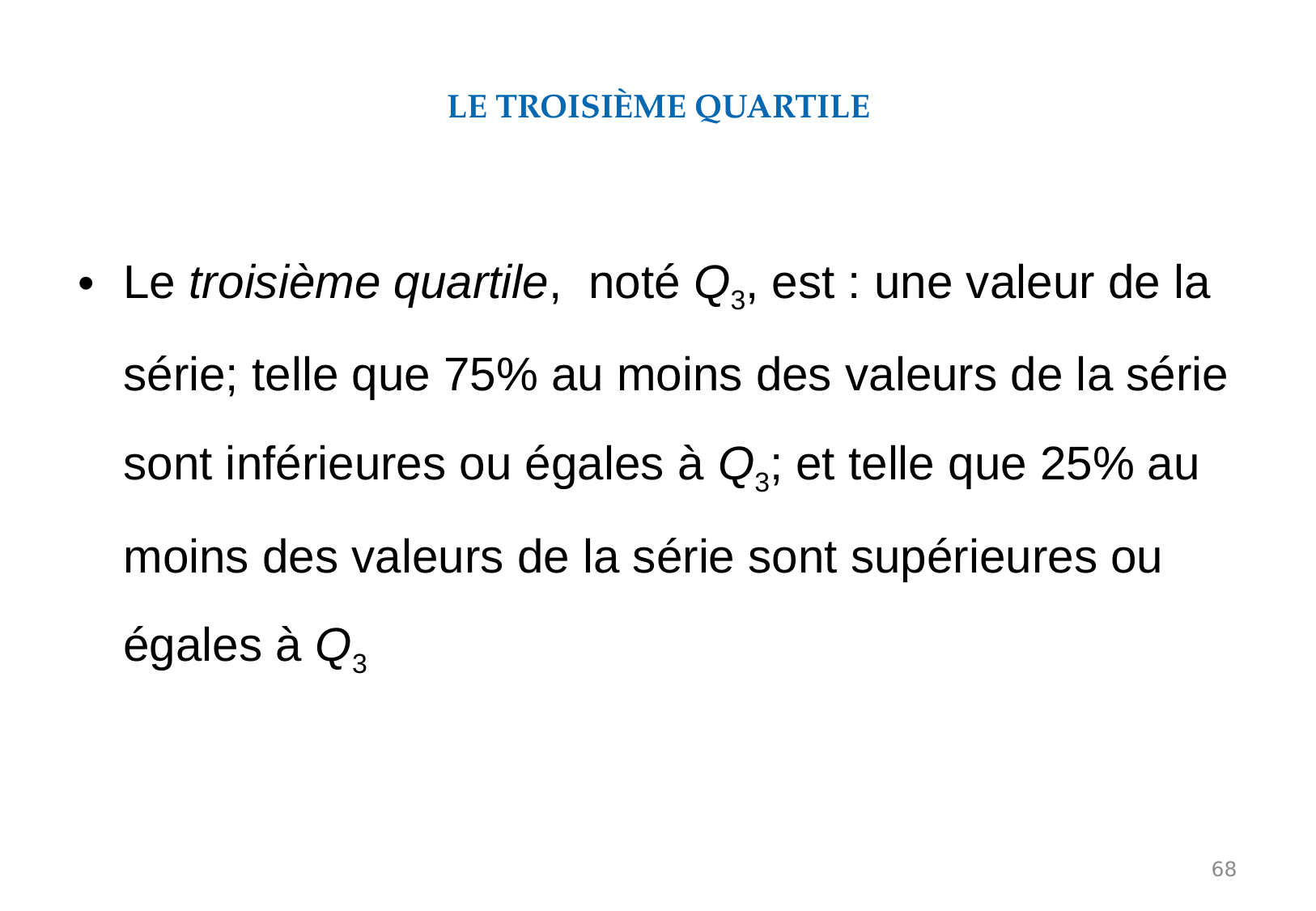

# LE TROISIÈME QUARTILE
Le troisième quartile,  noté Q3, est : une valeur de la série; telle que 75% au moins des valeurs de la série sont inférieures ou égales à Q3; et telle que 25% au moins des valeurs de la série sont supérieures ou égales à Q3
68